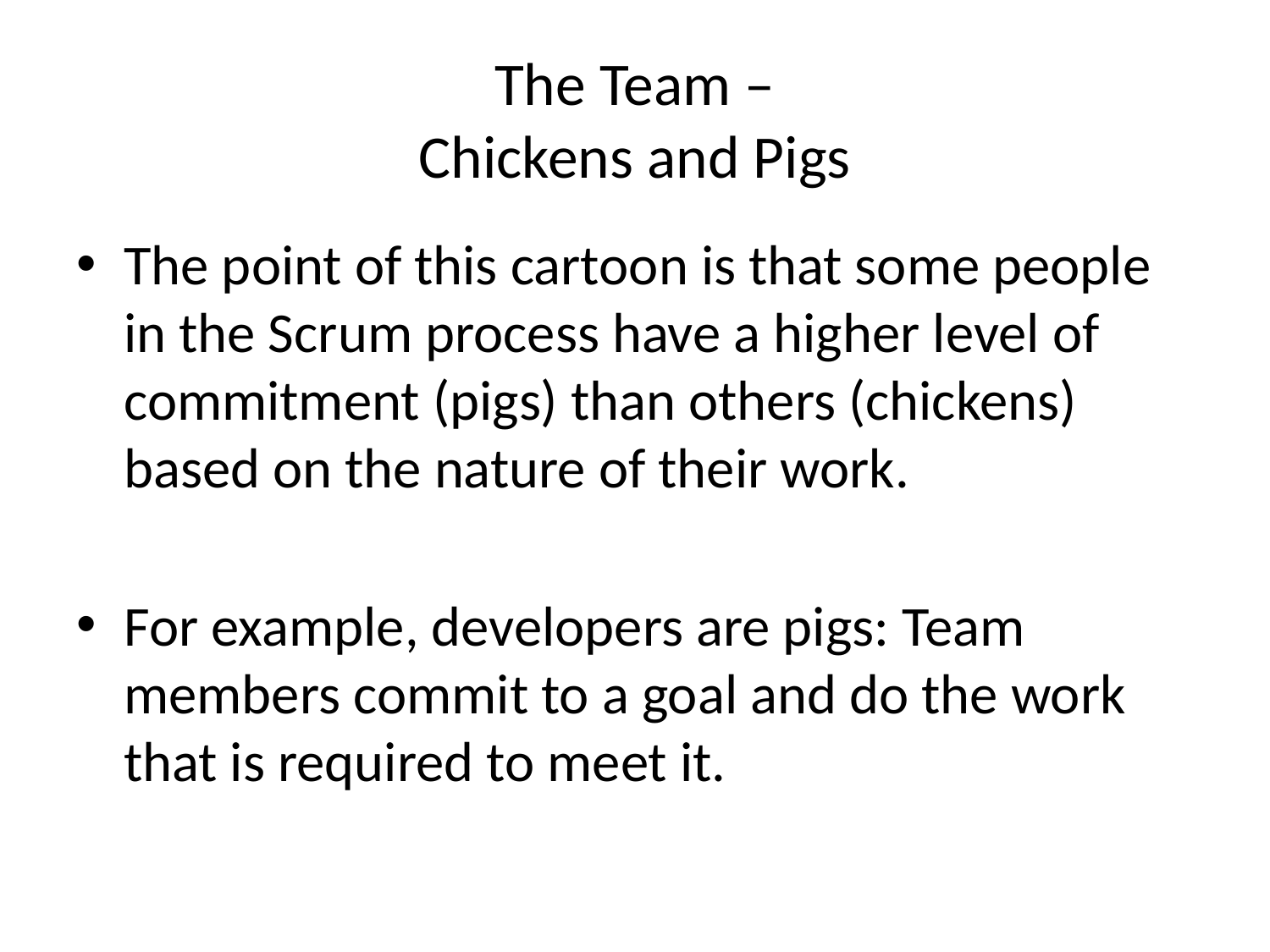

# The Team – Chickens and Pigs
The point of this cartoon is that some people in the Scrum process have a higher level of commitment (pigs) than others (chickens) based on the nature of their work.

For example, developers are pigs: Team members commit to a goal and do the work that is required to meet it.